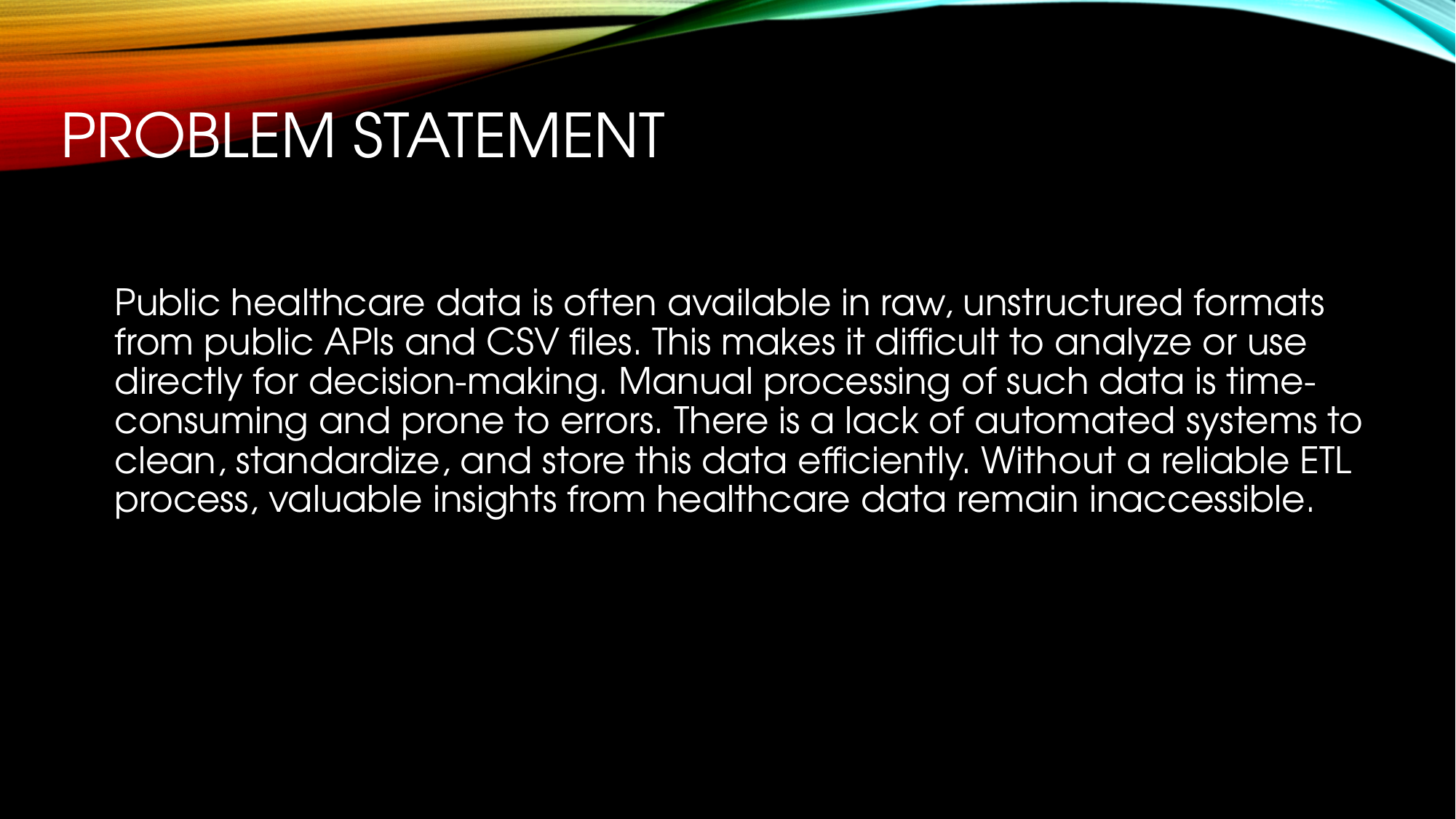

# PROBLEM STATEMENT
Public healthcare data is often available in raw, unstructured formats from public APIs and CSV files. This makes it difficult to analyze or use directly for decision-making. Manual processing of such data is time-consuming and prone to errors. There is a lack of automated systems to clean, standardize, and store this data efficiently. Without a reliable ETL process, valuable insights from healthcare data remain inaccessible.